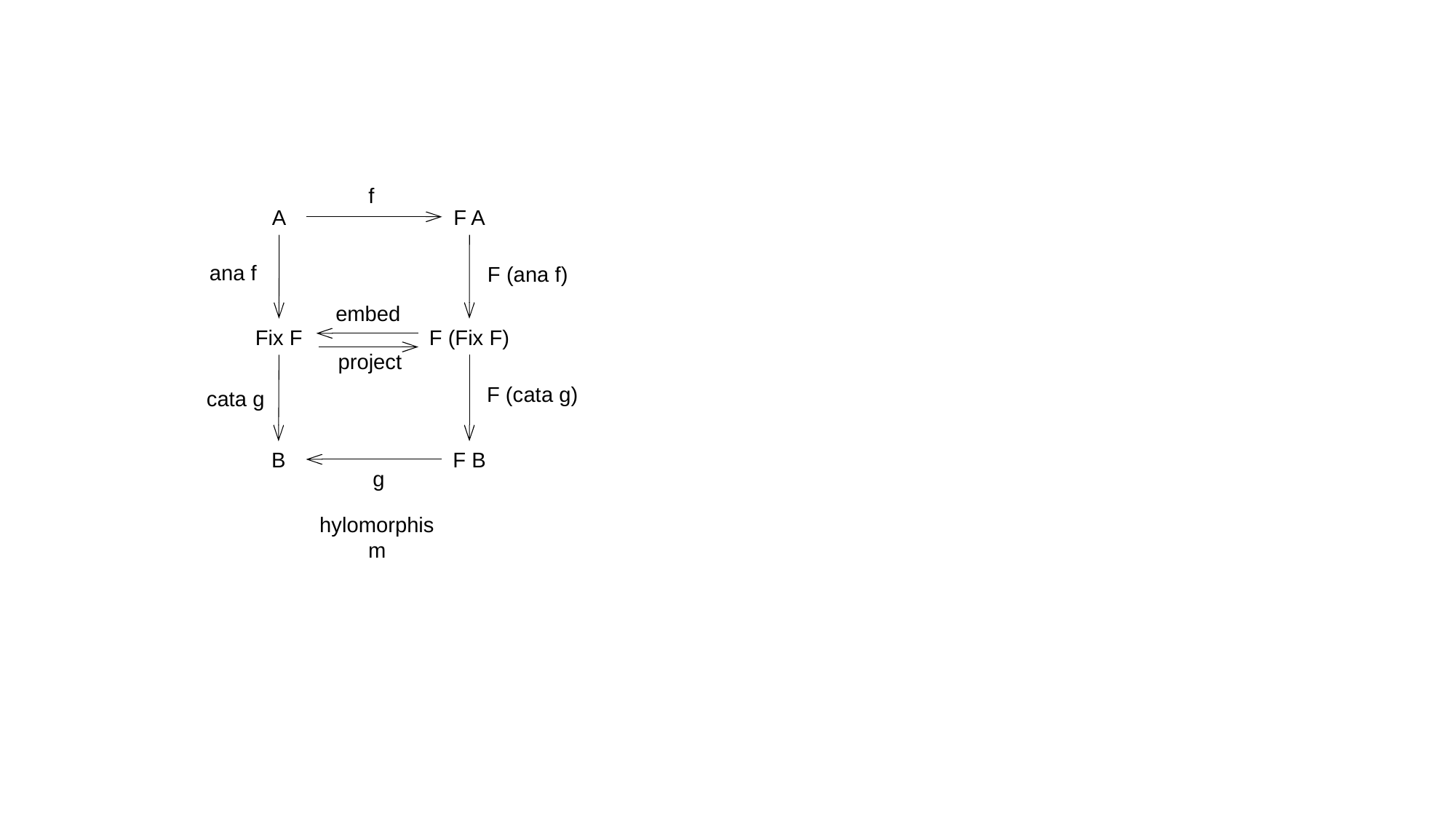

f
F A
A
ana f
F (ana f)
embed
Fix F
F (Fix F)
project
F (cata g)
cata g
F B
B
g
hylomorphism